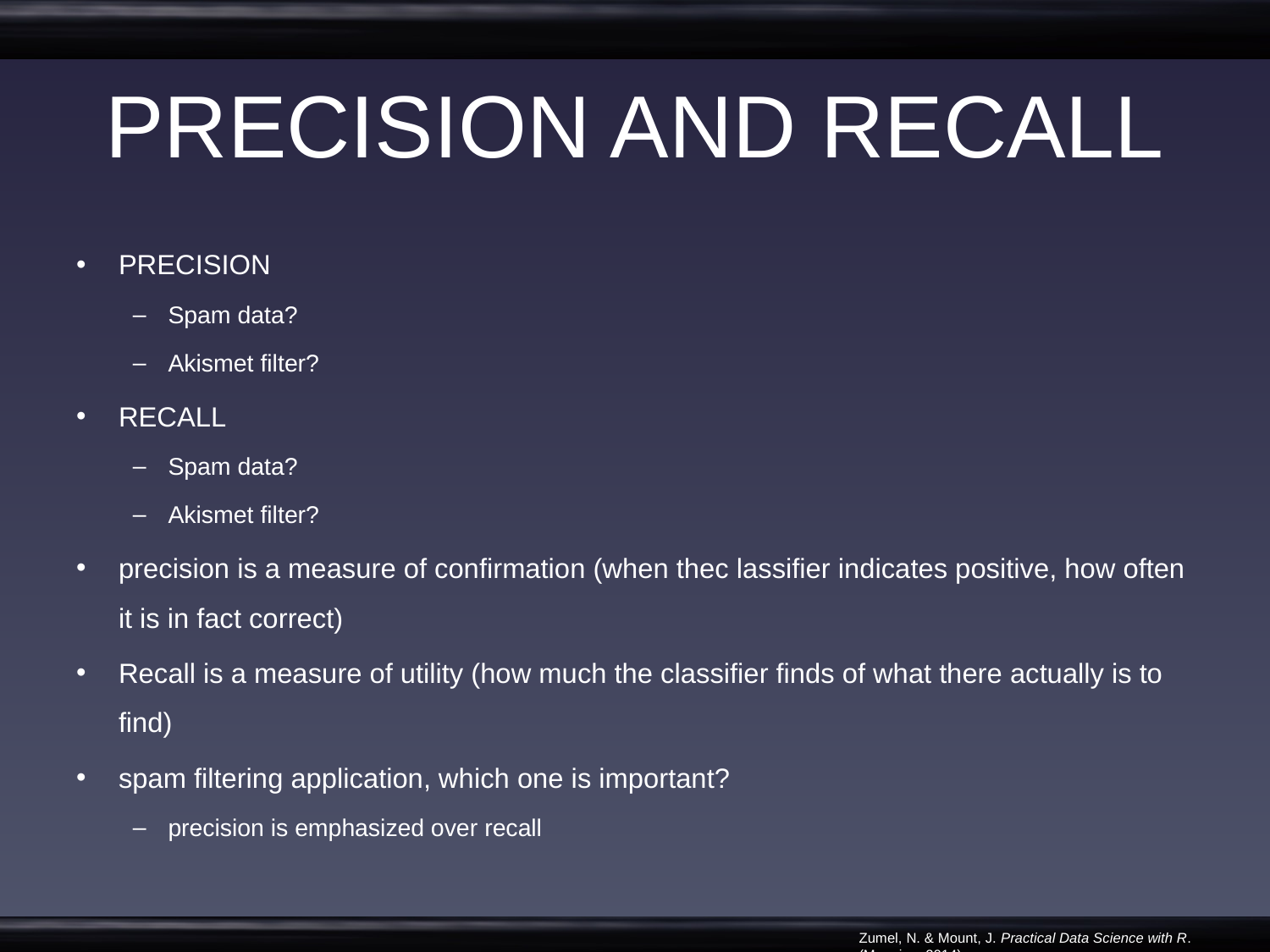

# PRECISION AND RECALL
PRECISION
Spam data?
Akismet filter?
RECALL
Spam data?
Akismet filter?
precision is a measure of confirmation (when thec lassifier indicates positive, how often it is in fact correct)
Recall is a measure of utility (how much the classifier finds of what there actually is to find)
spam filtering application, which one is important?
precision is emphasized over recall